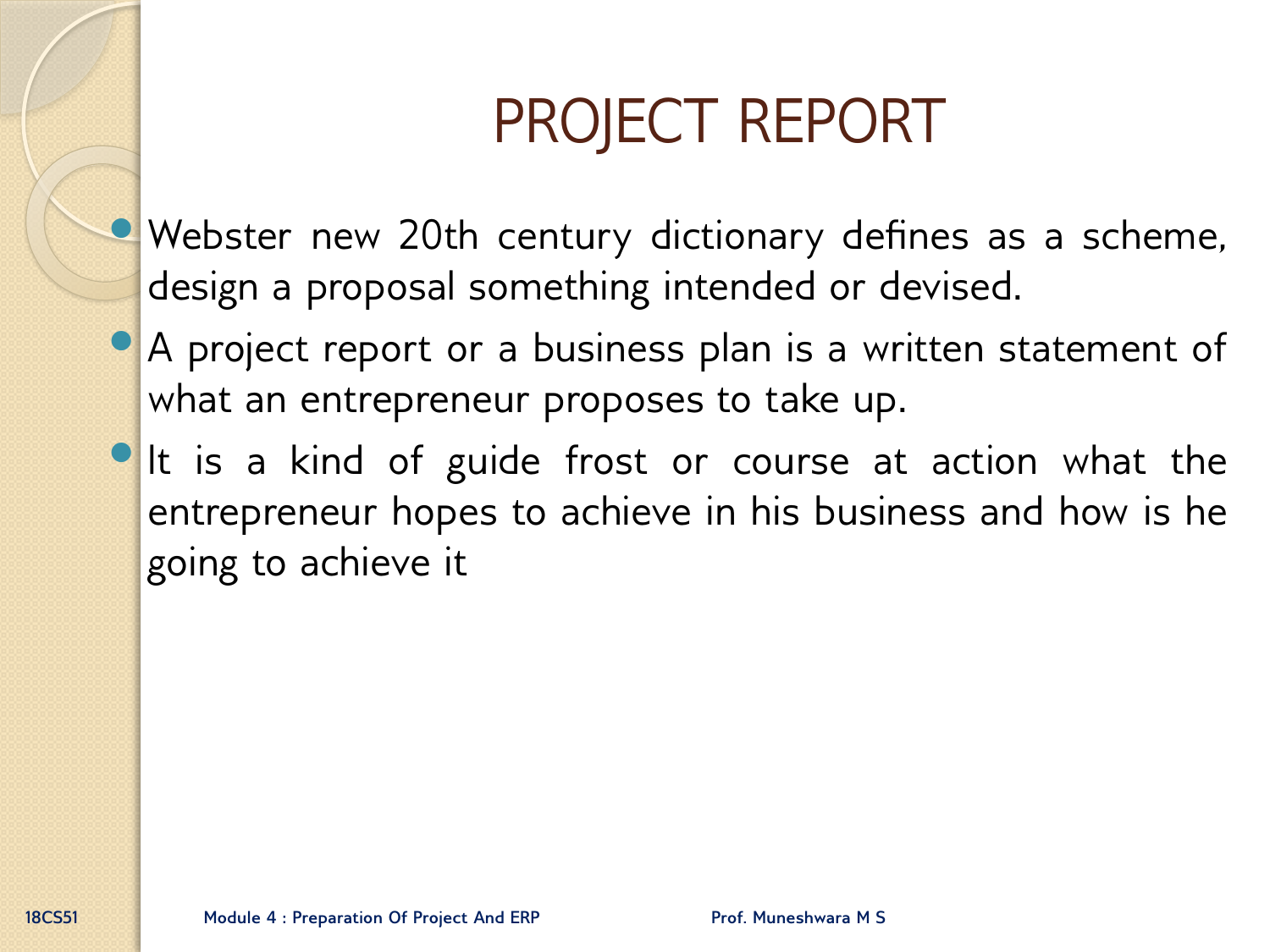

# PROJECT REPORT
Webster new 20th century dictionary defines as a scheme, design a proposal something intended or devised.
A project report or a business plan is a written statement of what an entrepreneur proposes to take up.
It is a kind of guide frost or course at action what the entrepreneur hopes to achieve in his business and how is he going to achieve it
18CS51                      Module 4 : Preparation Of Project And ERP                              Prof. Muneshwara M S